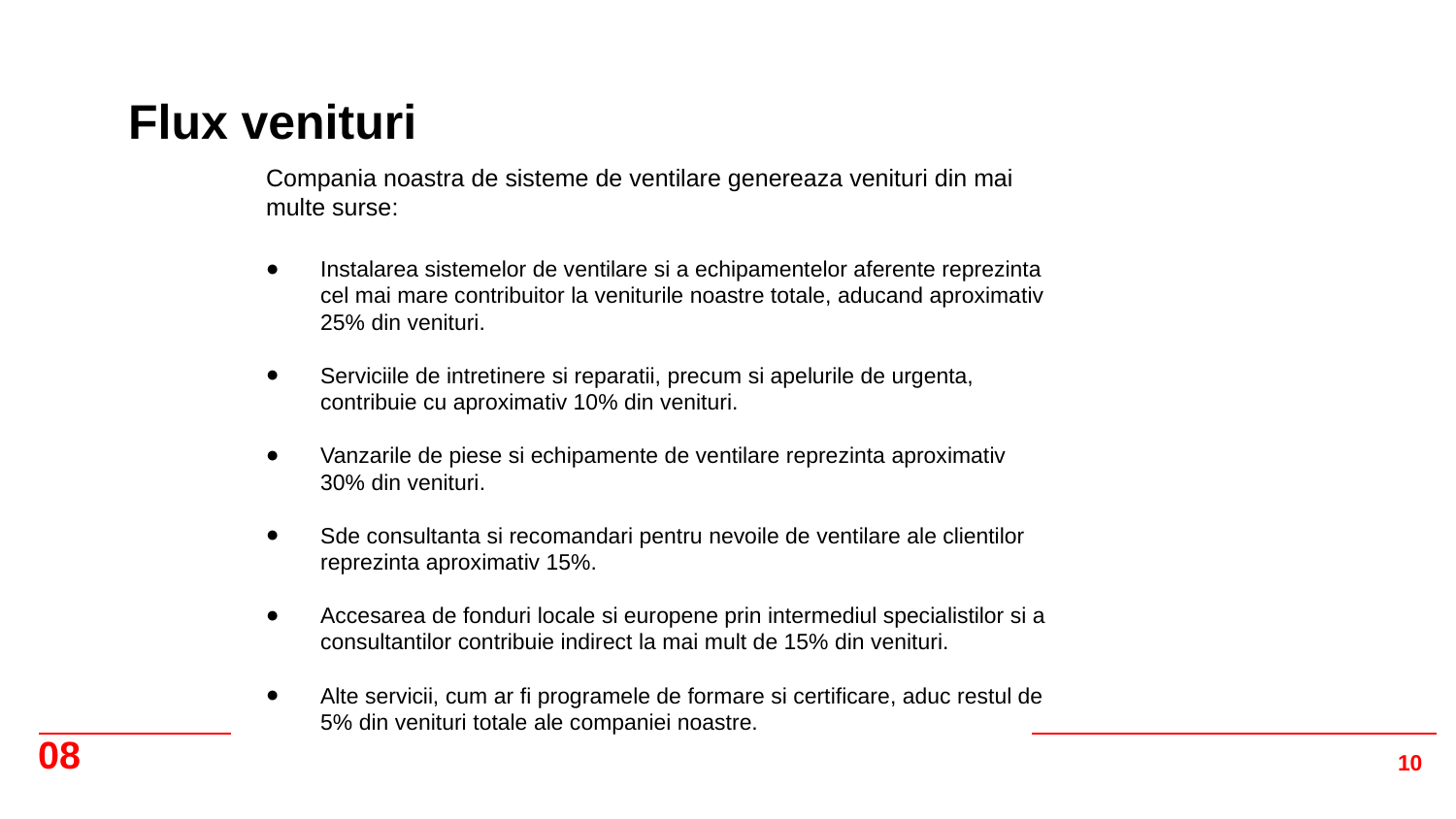

Flux venituri
Compania noastra de sisteme de ventilare genereaza venituri din mai multe surse:

Instalarea sistemelor de ventilare si a echipamentelor aferente reprezinta cel mai mare contribuitor la veniturile noastre totale, aducand aproximativ 25% din venituri.

Serviciile de intretinere si reparatii, precum si apelurile de urgenta, contribuie cu aproximativ 10% din venituri.

Vanzarile de piese si echipamente de ventilare reprezinta aproximativ 30% din venituri.

Sde consultanta si recomandari pentru nevoile de ventilare ale clientilor reprezinta aproximativ 15%.

Accesarea de fonduri locale si europene prin intermediul specialistilor si a consultantilor contribuie indirect la mai mult de 15% din venituri.

Alte servicii, cum ar fi programele de formare si certificare, aduc restul de 5% din venituri totale ale companiei noastre.
08